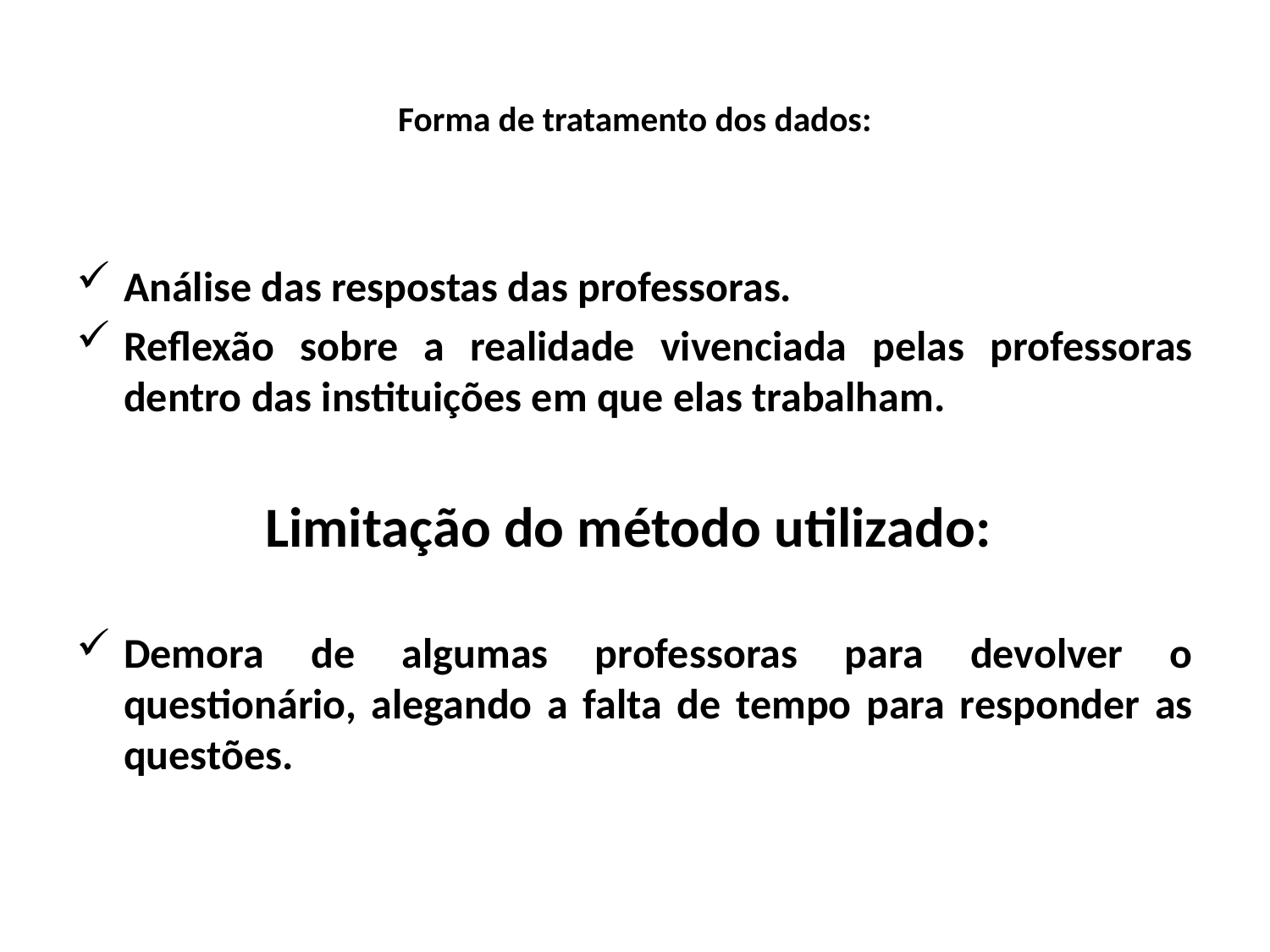

# Forma de tratamento dos dados:
Análise das respostas das professoras.
Reflexão sobre a realidade vivenciada pelas professoras dentro das instituições em que elas trabalham.

Limitação do método utilizado:

Demora de algumas professoras para devolver o questionário, alegando a falta de tempo para responder as questões.